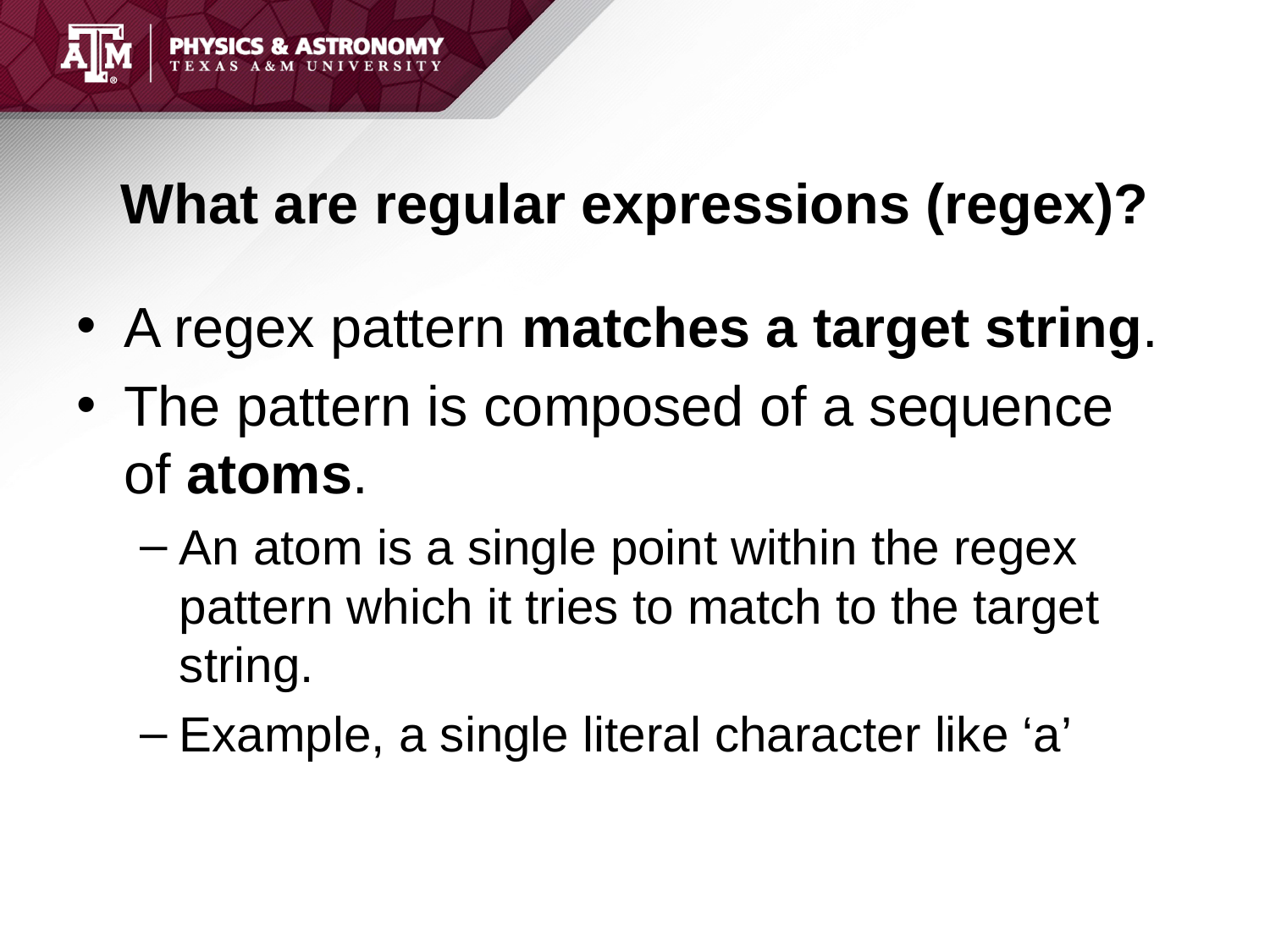

# What are regular expressions (regex)?
A regex pattern matches a target string.
The pattern is composed of a sequence of atoms.
An atom is a single point within the regex pattern which it tries to match to the target string.
Example, a single literal character like ‘a’